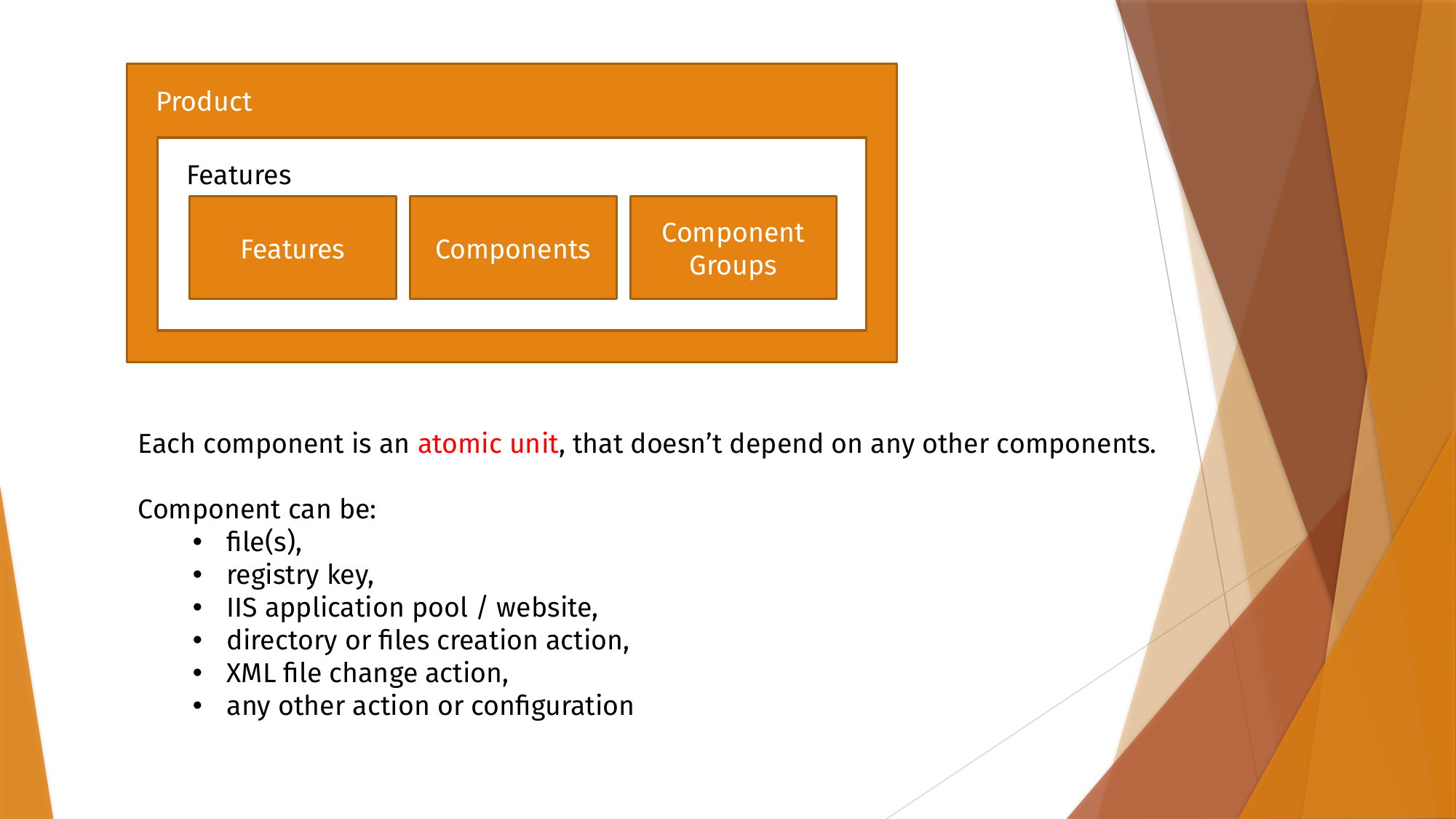

Product

Features
Components
Component Groups
Features
Each component is an atomic unit, that doesn’t depend on any other components.

Component can be:
file(s),
registry key,
IIS application pool / website,
directory or files creation action,
XML file change action,
any other action or configuration